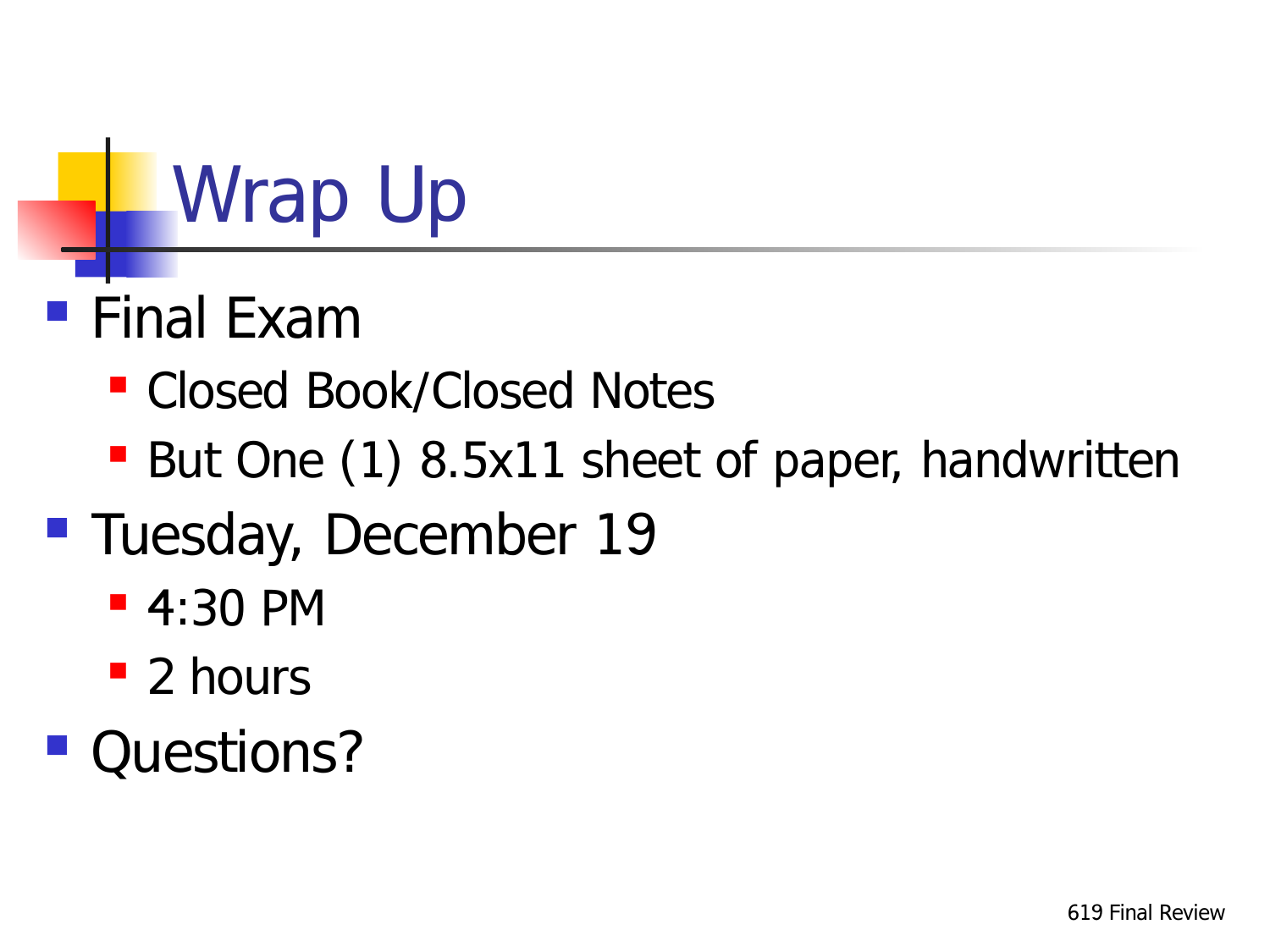

# Wrap Up
Final Exam
Closed Book/Closed Notes
But One (1) 8.5x11 sheet of paper, handwritten
Tuesday, December 19
4:30 PM
2 hours
Questions?